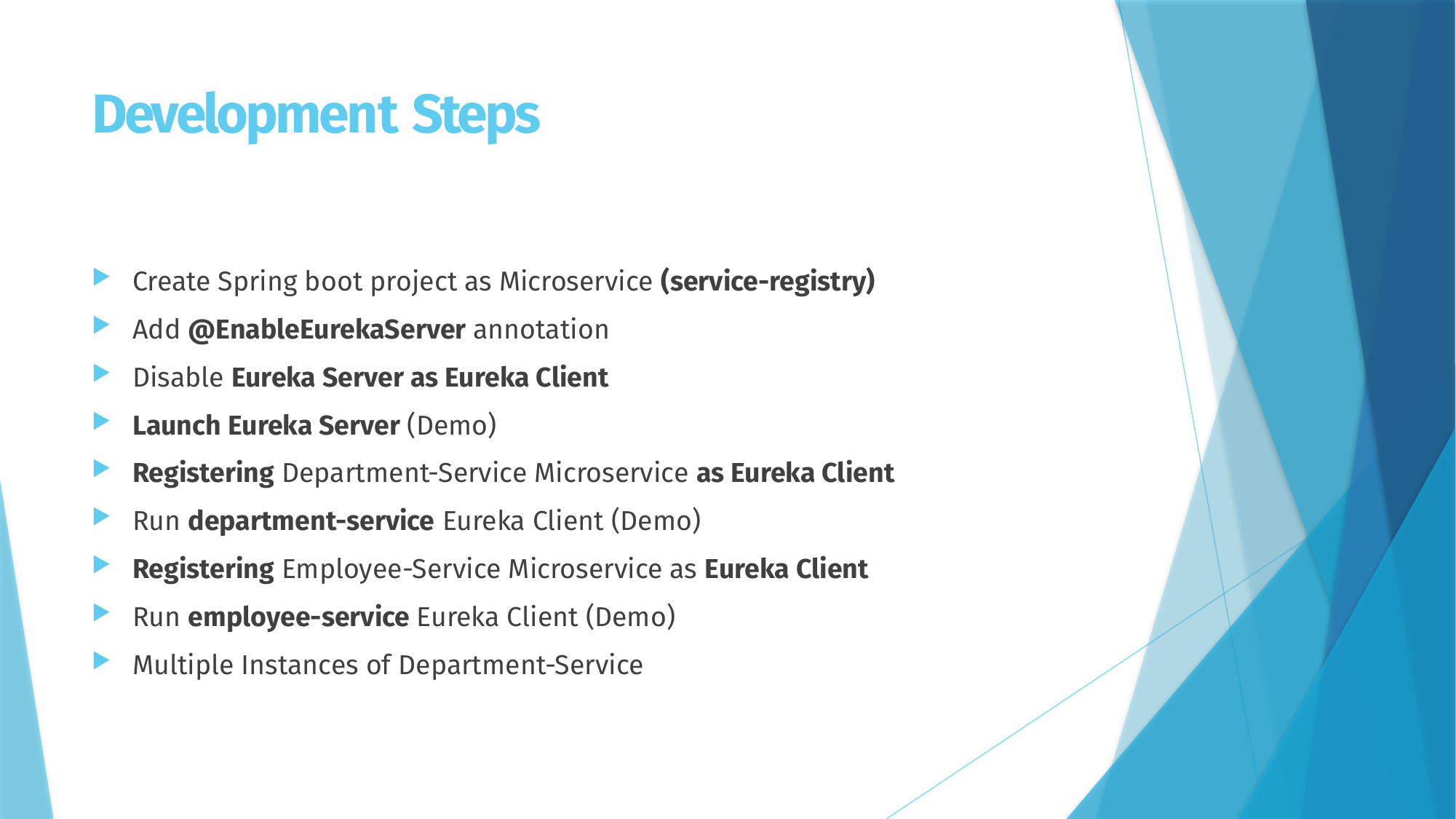

# Development Steps
Create Spring boot project as Microservice (service-registry)
Add @EnableEurekaServer annotation
Disable Eureka Server as Eureka Client
Launch Eureka Server (Demo)
Registering Department-Service Microservice as Eureka Client
Run department-service Eureka Client (Demo)
Registering Employee-Service Microservice as Eureka Client
Run employee-service Eureka Client (Demo)
Multiple Instances of Department-Service